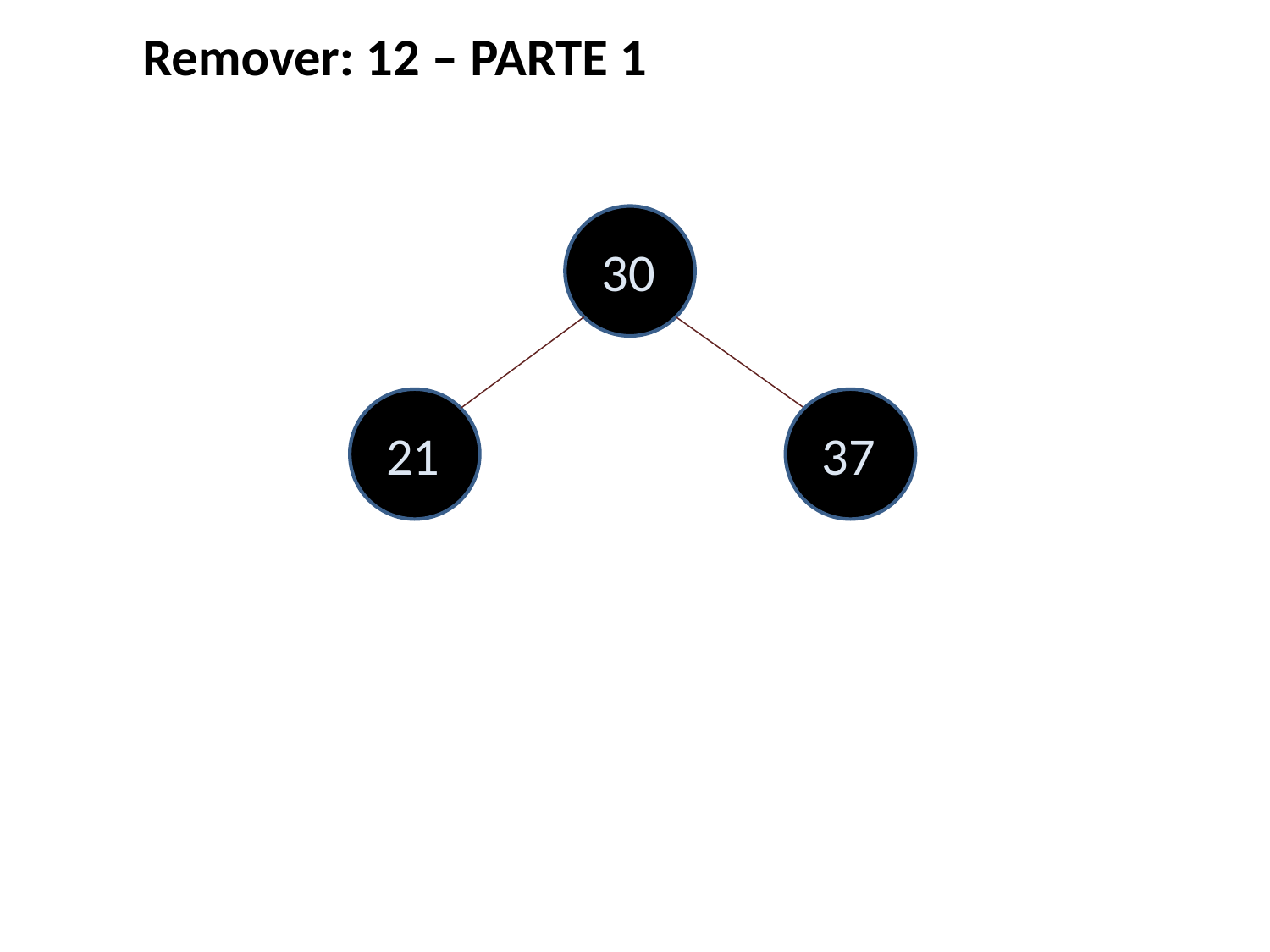

Remover: 12 – PARTE 1

30

21
37